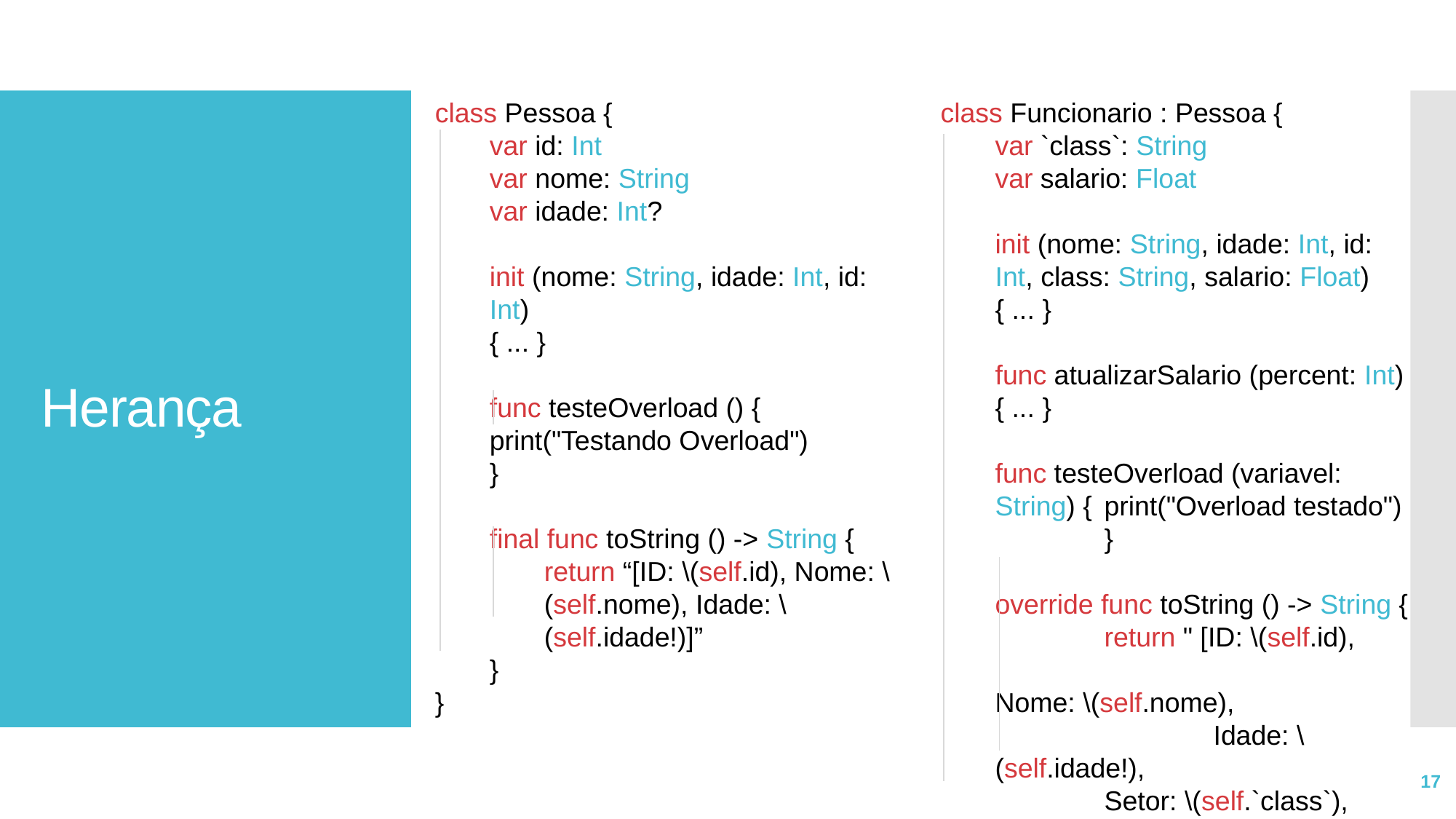

class Pessoa {
var id: Int
var nome: String
var idade: Int?

init (nome: String, idade: Int, id: Int)
{ ... }

func testeOverload () {    	print("Testando Overload")
}

final func toString () -> String {
return “[ID: \(self.id), Nome: \(self.nome), Idade: \(self.idade!)]”
}
}

class Funcionario : Pessoa {
var `class`: String
var salario: Float

init (nome: String, idade: Int, id: Int, class: String, salario: Float) { ... }

func atualizarSalario (percent: Int)
{ ... }

func testeOverload (variavel: String) {	print("Overload testado")	}

override func toString () -> String {      	return " [ID: \(self.id),
			Nome: \(self.nome), 			Idade: \(self.idade!), 			Setor: \(self.`class`), 			Salário: 						\(self.salario)]“
}
}
# Herança
17